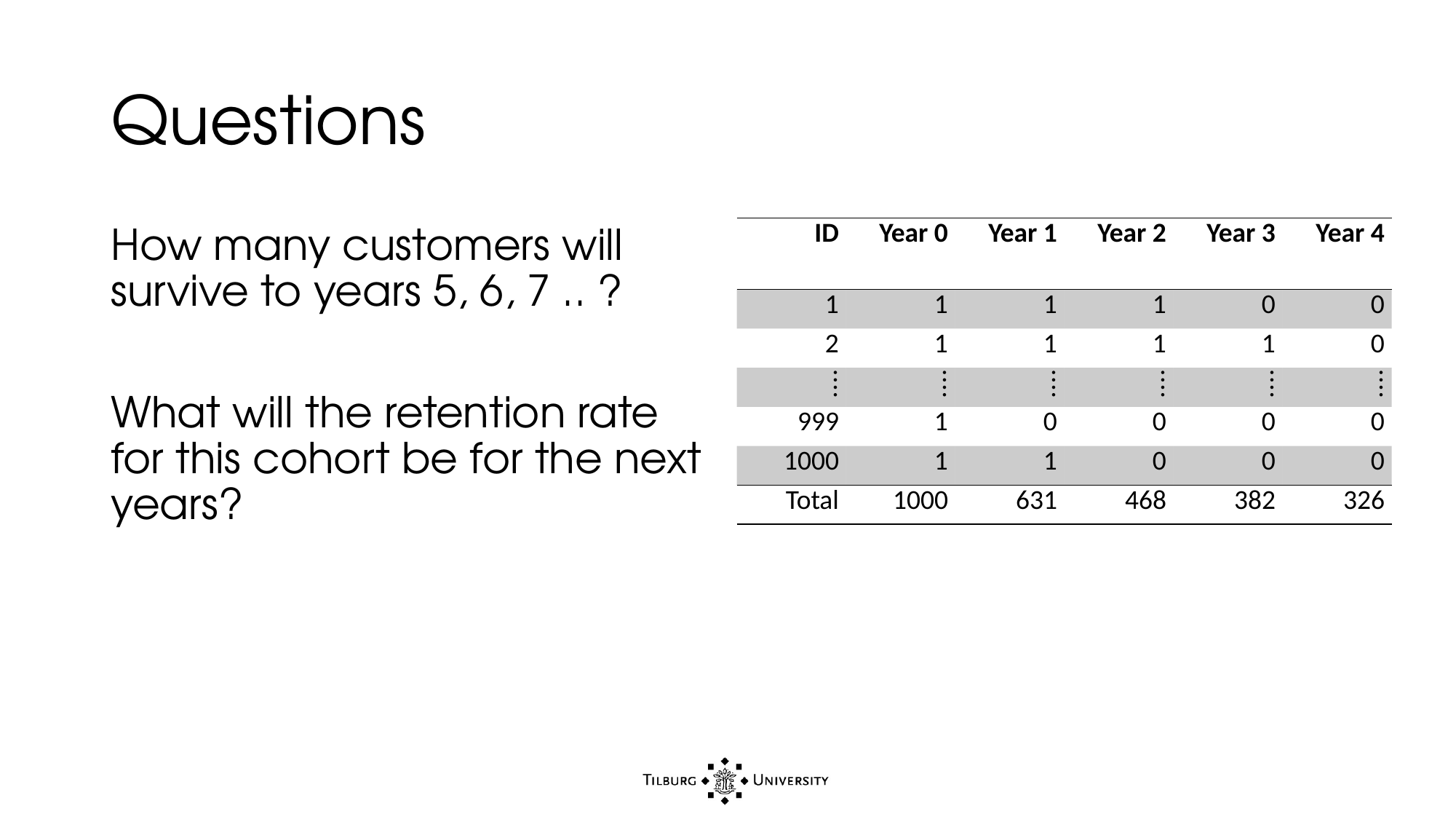

# Questions
How many customers will survive to years 5, 6, 7 .. ?

What will the retention rate for this cohort be for the next years?

| ID | Year 0 | Year 1 | Year 2 | Year 3 | Year 4 |
| --- | --- | --- | --- | --- | --- |
| 1 | 1 | 1 | 1 | 0 | 0 |
| 2 | 1 | 1 | 1 | 1 | 0 |
| ⁞ | ⁞ | ⁞ | ⁞ | ⁞ | ⁞ |
| 999 | 1 | 0 | 0 | 0 | 0 |
| 1000 | 1 | 1 | 0 | 0 | 0 |
| Total | 1000 | 631 | 468 | 382 | 326 |